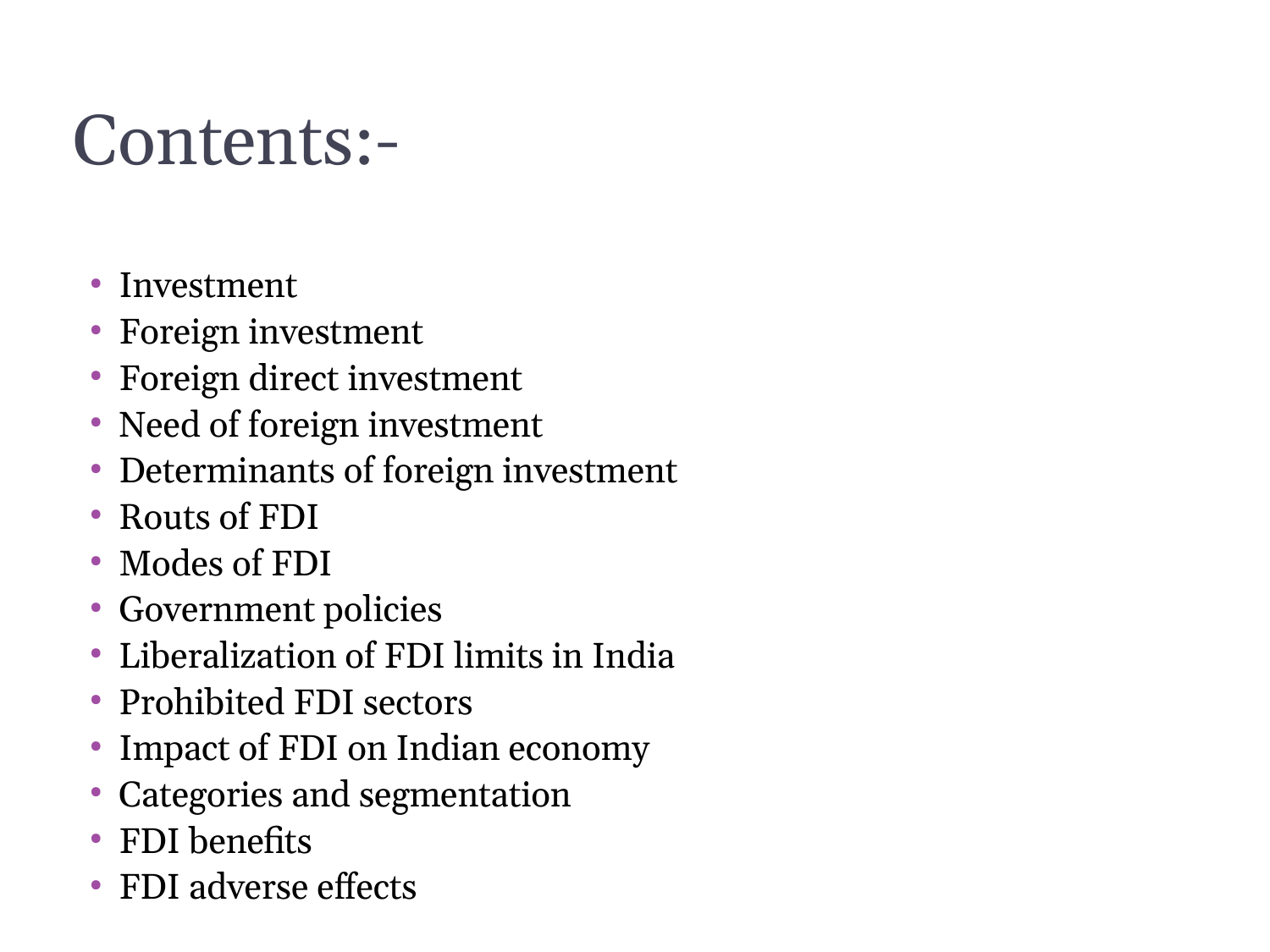

# Contents:-
Investment
Foreign investment
Foreign direct investment
Need of foreign investment
Determinants of foreign investment
Routs of FDI
Modes of FDI
Government policies
Liberalization of FDI limits in India
Prohibited FDI sectors
Impact of FDI on Indian economy
Categories and segmentation
FDI benefits
FDI adverse effects